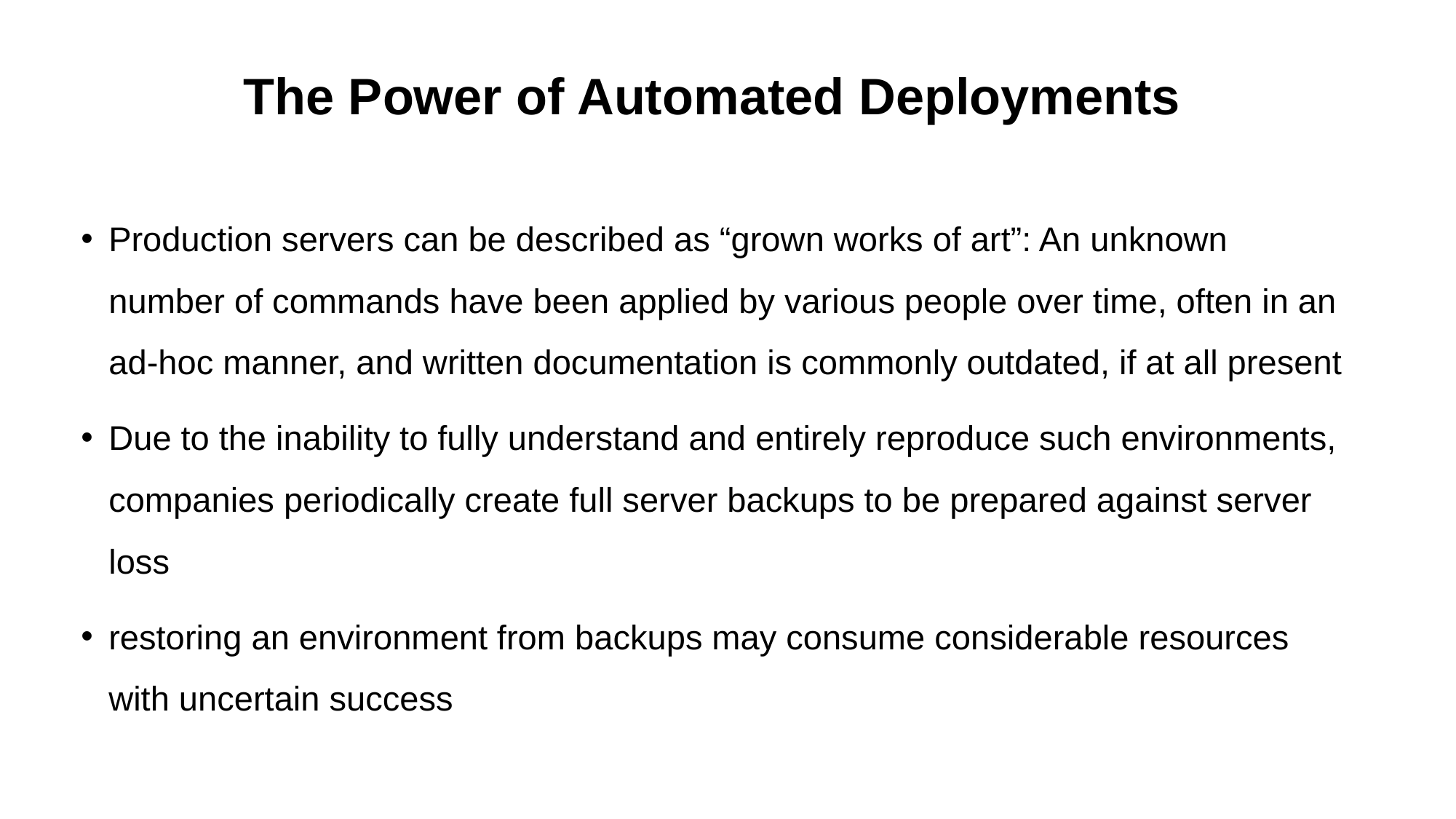

The Power of Automated Deployments

Production servers can be described as “grown works of art”: An unknown number of commands have been applied by various people over time, often in an ad-hoc manner, and written documentation is commonly outdated, if at all present
Due to the inability to fully understand and entirely reproduce such environments, companies periodically create full server backups to be prepared against server loss
restoring an environment from backups may consume considerable resources with uncertain success